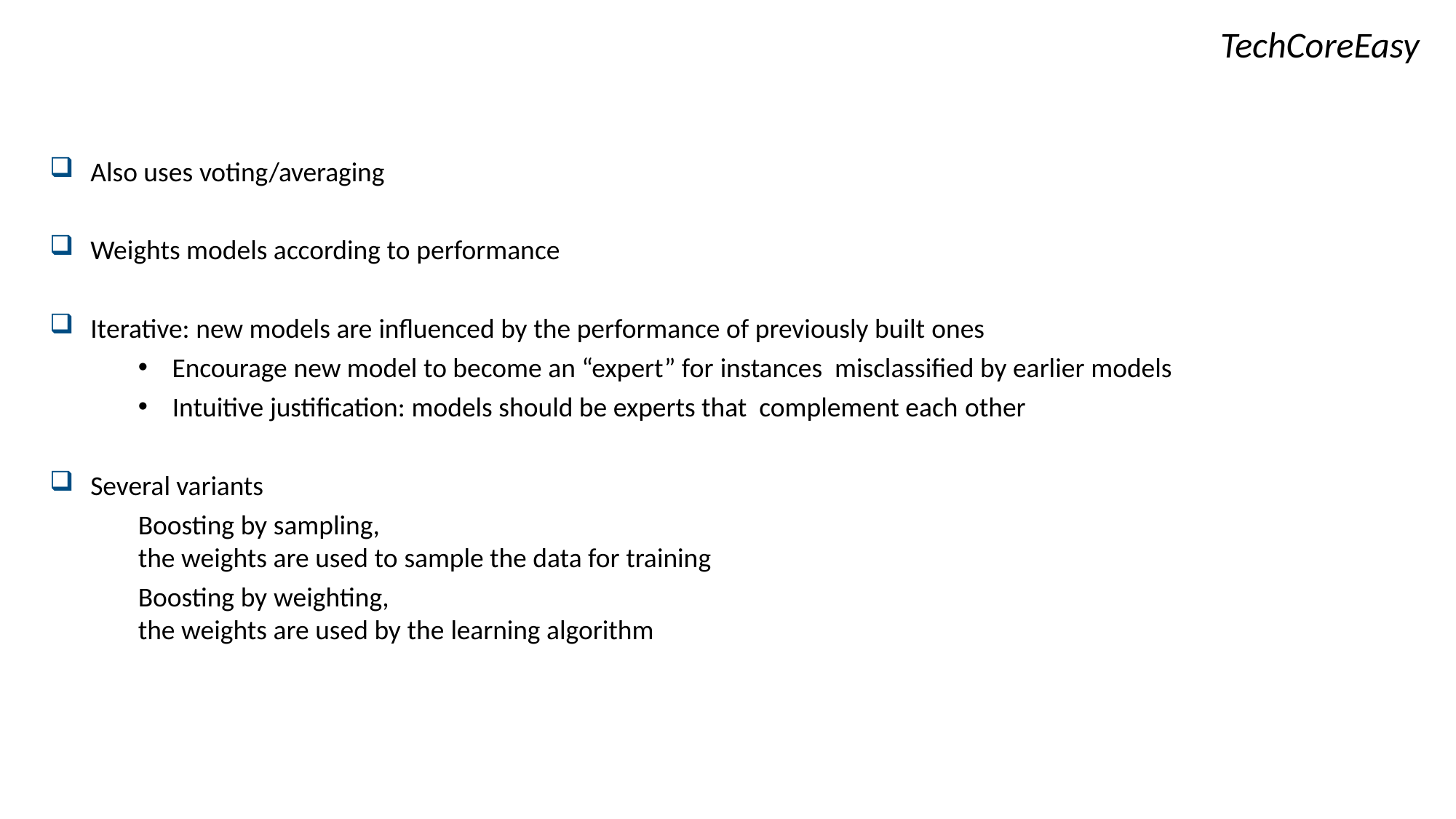

TechCoreEasy
Also uses voting/averaging

Weights models according to performance

Iterative: new models are influenced by the performance of previously built ones
Encourage new model to become an “expert” for instances  misclassified by earlier models
Intuitive justification: models should be experts that  complement each other

Several variants
Boosting by sampling,
the weights are used to sample the data for training
Boosting by weighting,
the weights are used by the learning algorithm